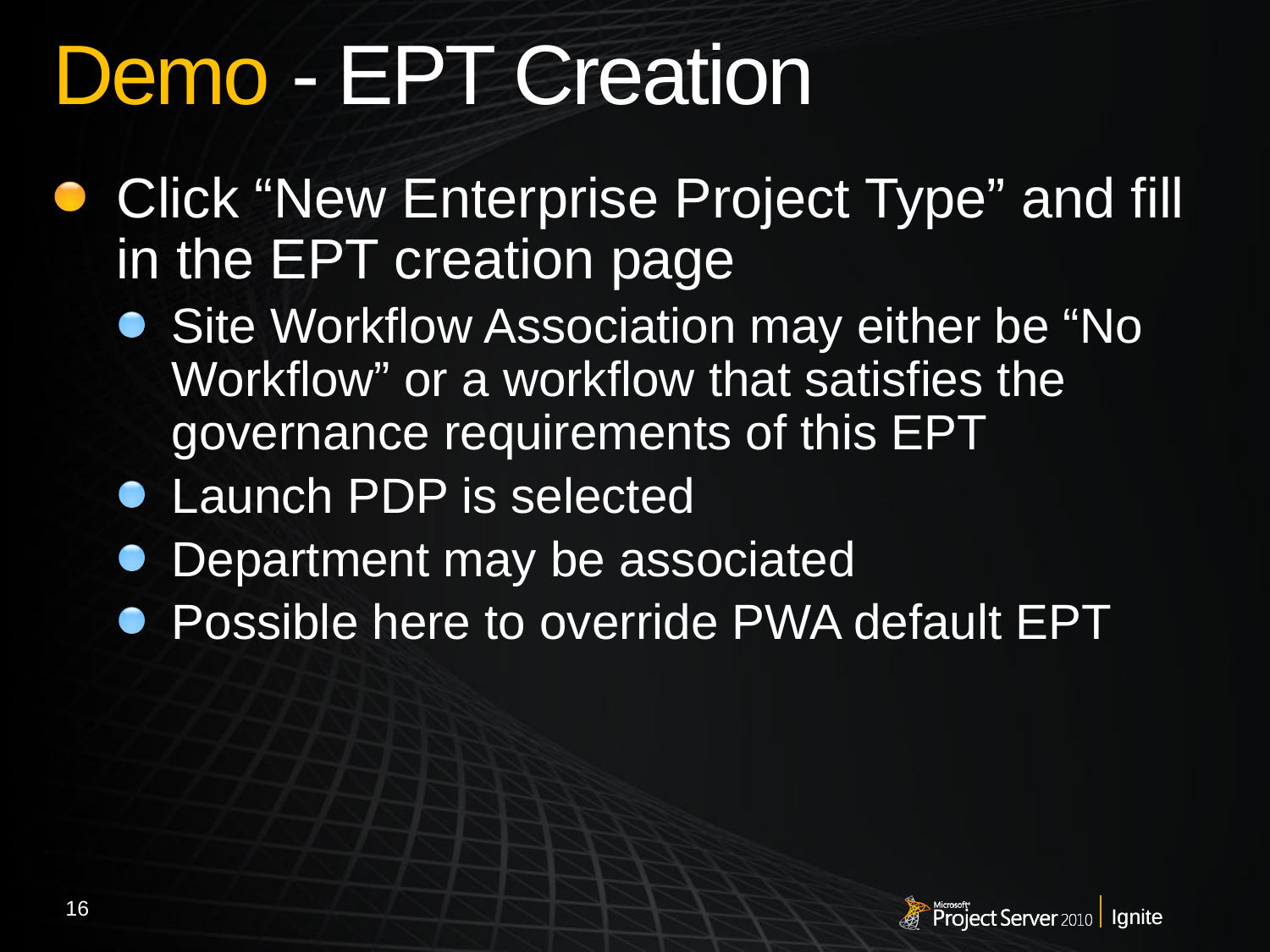

# Demo - EPT Creation
Click “New Enterprise Project Type” and fill in the EPT creation page
Site Workflow Association may either be “No Workflow” or a workflow that satisfies the governance requirements of this EPT
Launch PDP is selected
Department may be associated
Possible here to override PWA default EPT
16